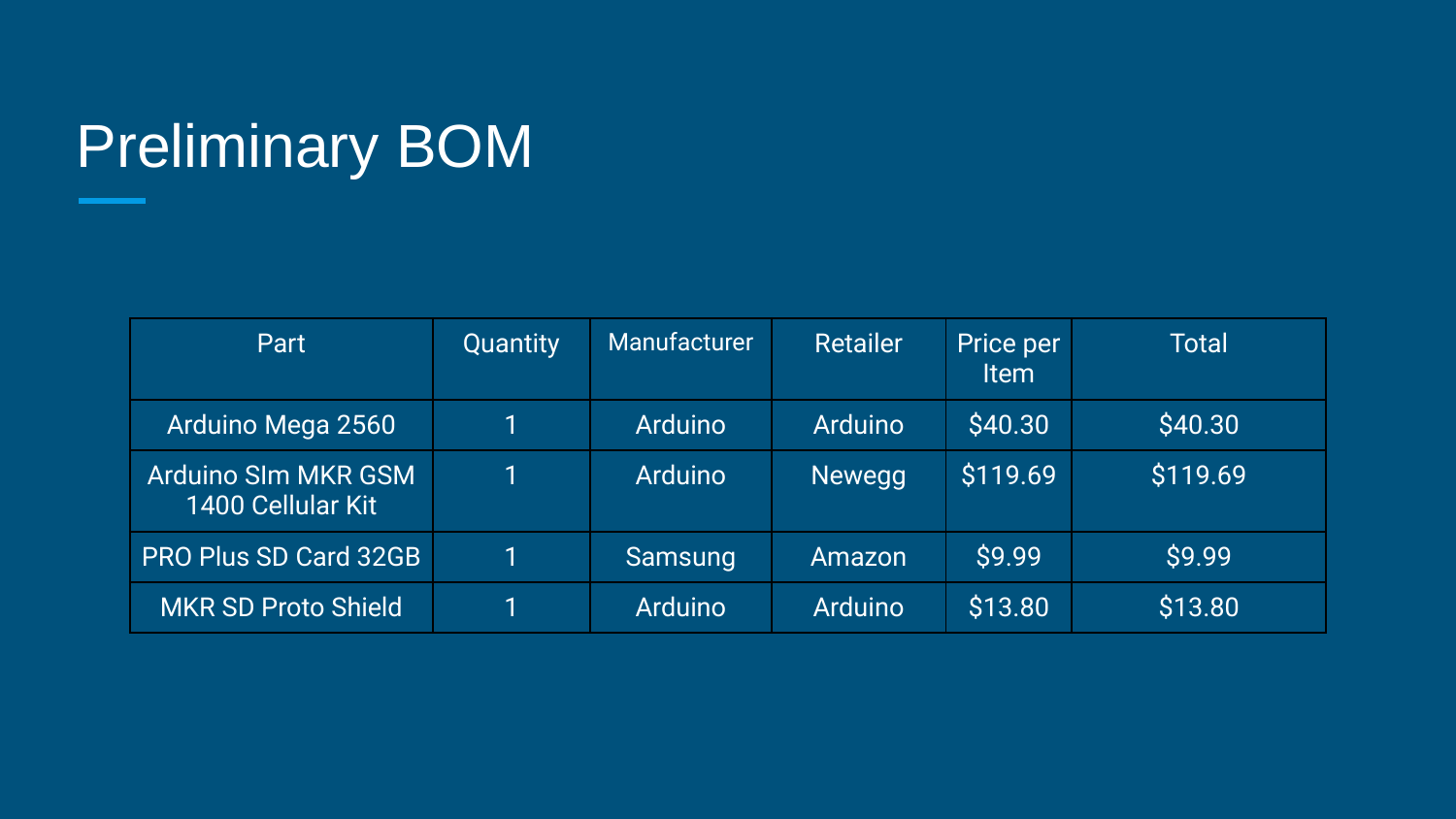

# Preliminary BOM
| Part | Quantity | Manufacturer | Retailer | Price per Item | Total |
| --- | --- | --- | --- | --- | --- |
| Arduino Mega 2560 | 1 | Arduino | Arduino | $40.30 | $40.30 |
| Arduino SIm MKR GSM 1400 Cellular Kit | 1 | Arduino | Newegg | $119.69 | $119.69 |
| PRO Plus SD Card 32GB | 1 | Samsung | Amazon | $9.99 | $9.99 |
| MKR SD Proto Shield | 1 | Arduino | Arduino | $13.80 | $13.80 |